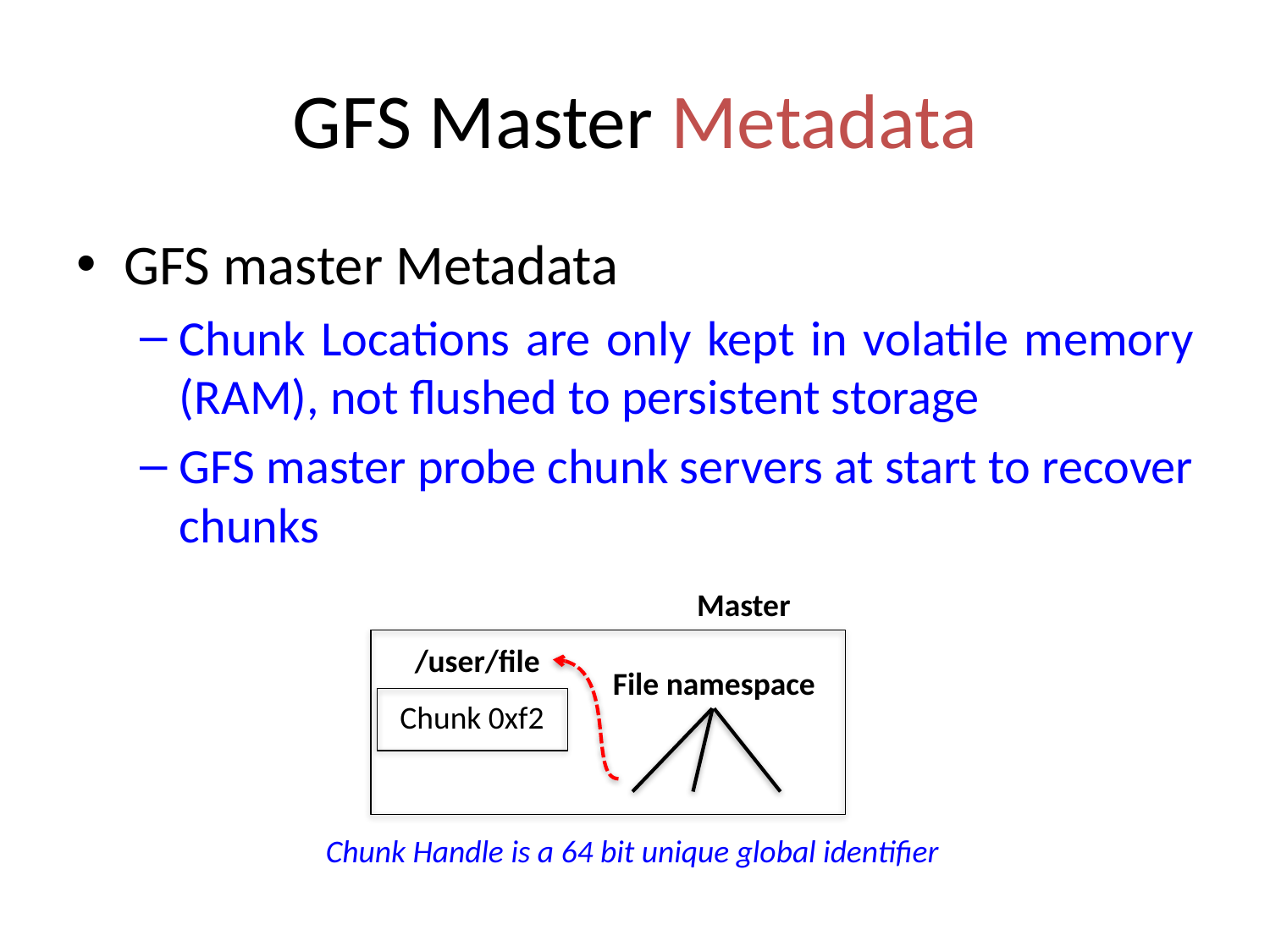

# GFS Master Metadata
GFS master Metadata
Chunk Locations are only kept in volatile memory (RAM), not flushed to persistent storage
GFS master probe chunk servers at start to recover chunks
Master

/user/file
File namespace

Chunk 0xf2
Chunk Handle is a 64 bit unique global identifier